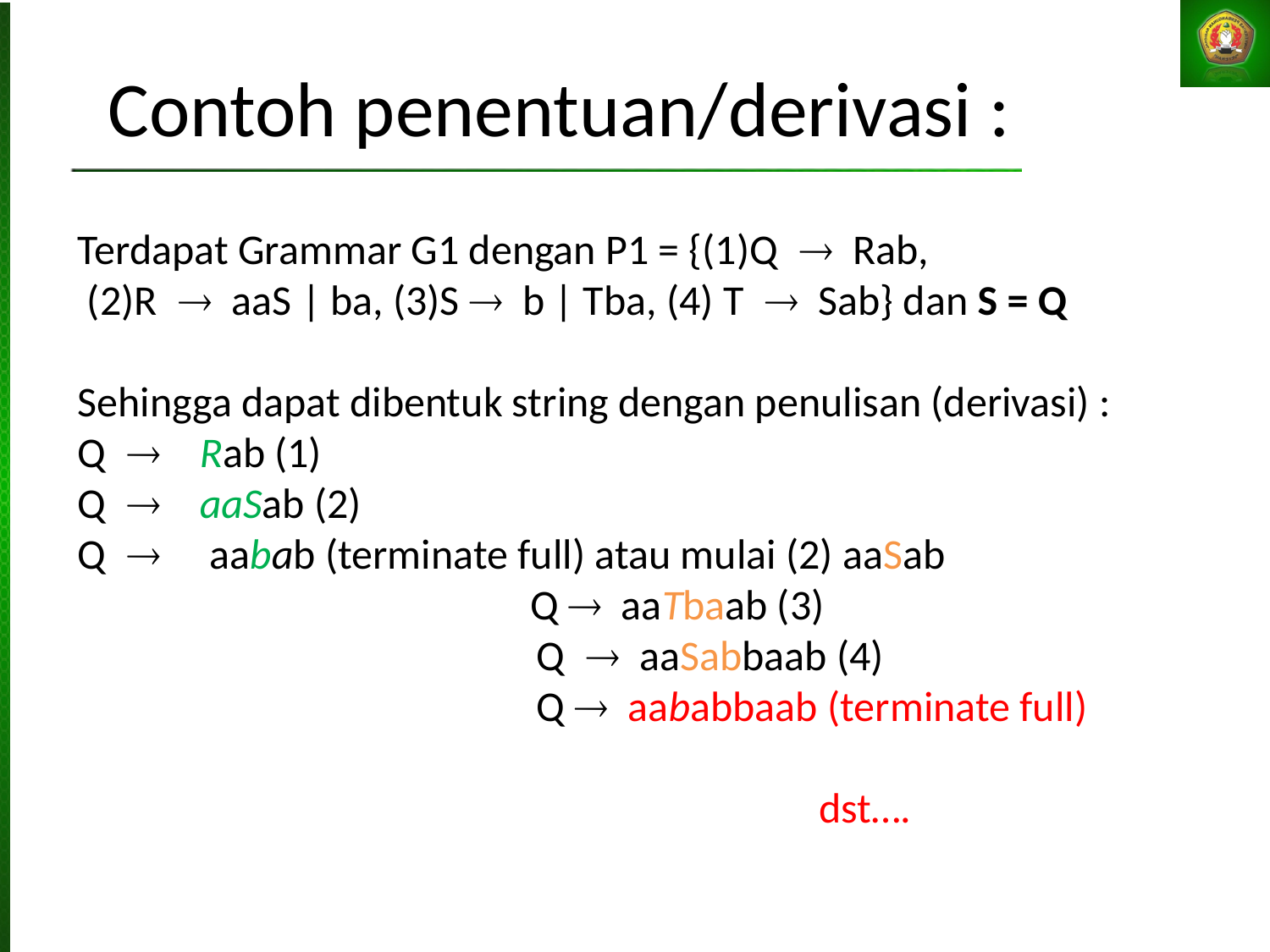

Contoh penentuan/derivasi :
Terdapat Grammar G1 dengan P1 = {(1)Q →  Rab,
 (2)R →  aaS | ba, (3)S →  b | Tba, (4) T →  Sab} dan S = Q

Sehingga dapat dibentuk string dengan penulisan (derivasi) :
Q →    Rab (1)
Q →    aaSab (2)
Q →     aabab (terminate full) atau mulai (2) aaSab
				Q →  aaTbaab (3)
			              Q →  aaSabbaab (4)
			              Q →  aababbaab (terminate full)
										                                                         dst….